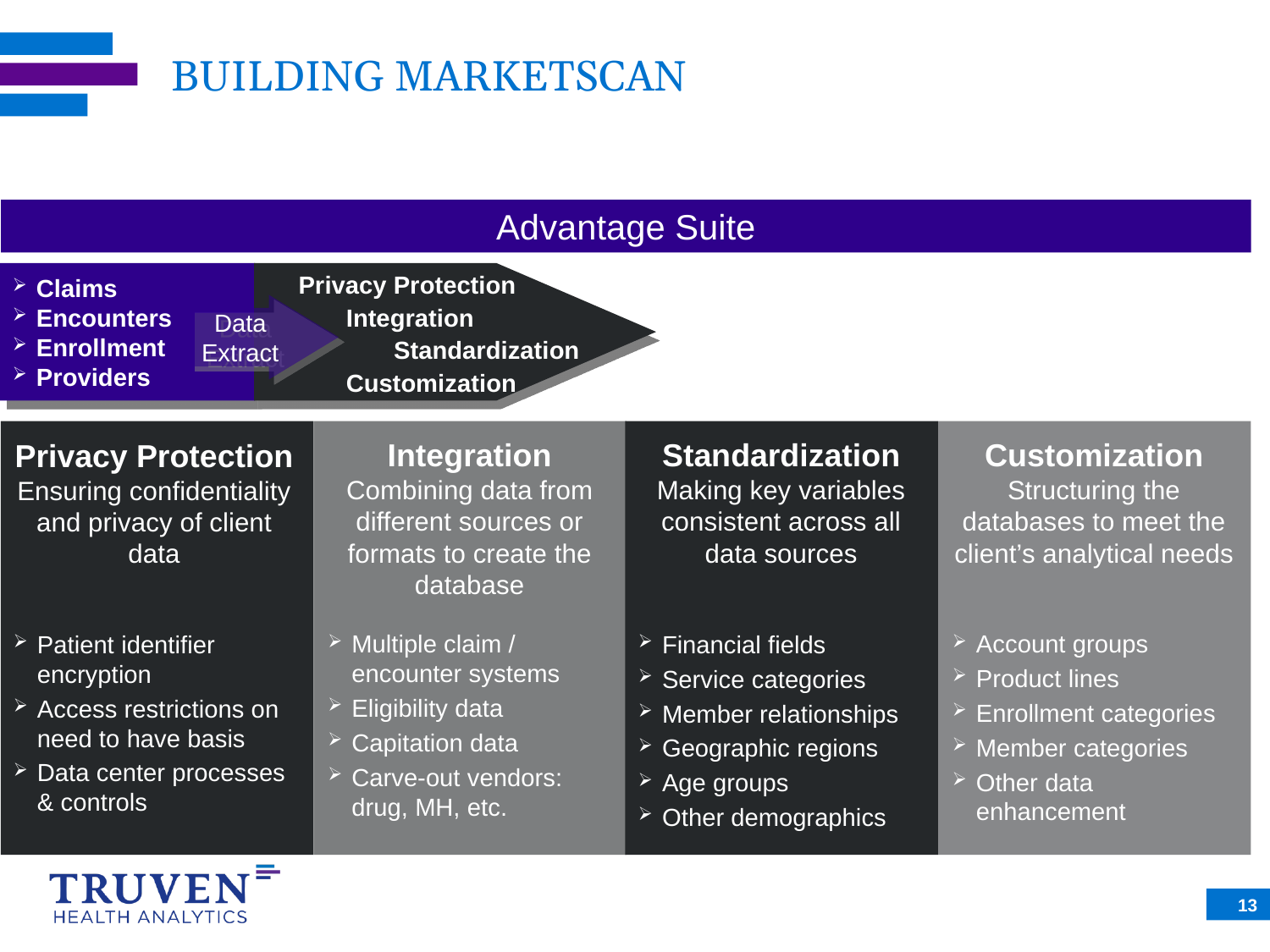

# BUILDING MARKETSCAN
Advantage Suite
Claims
Encounters
Enrollment
Providers
	Privacy Protection
		Integration
			Standardization
		Customization
Data
Extract

Integration
Combining data from different sources or formats to create the database

Standardization
Making key variables consistent across all data sources

Customization
Structuring the databases to meet the client’s analytical needs
Privacy Protection
Ensuring confidentiality and privacy of client data
Multiple claim / encounter systems
Eligibility data
Capitation data
Carve-out vendors: drug, MH, etc.
Account groups
Product lines
Enrollment categories
Member categories
Other data enhancement
Patient identifier encryption
Access restrictions on need to have basis
Data center processes & controls
Financial fields
Service categories
Member relationships
Geographic regions
Age groups
Other demographics
13